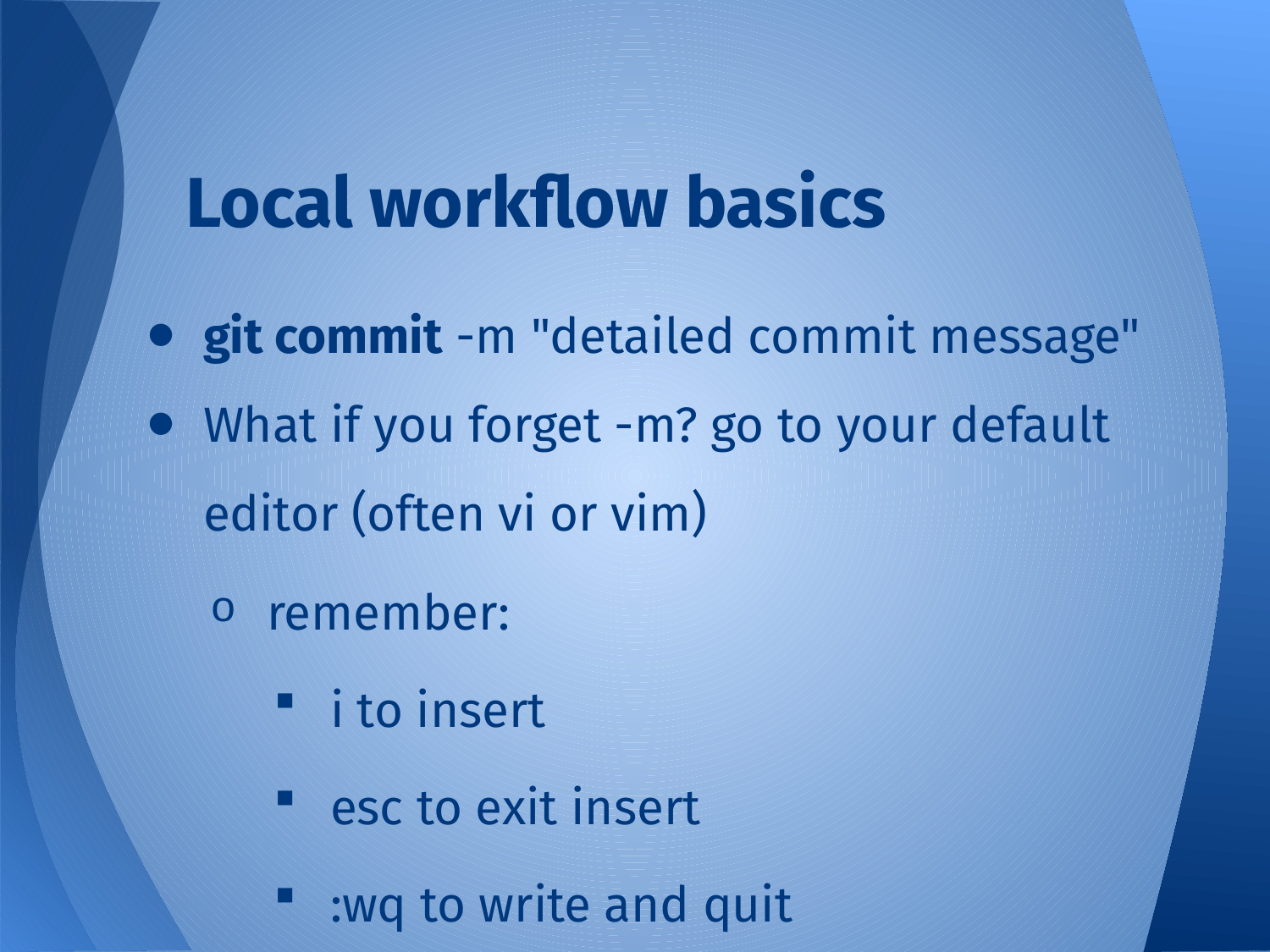

# Local workflow basics
git commit -m "detailed commit message"
What if you forget -m? go to your default editor (often vi or vim)
remember:
i to insert
esc to exit insert
:wq to write and quit